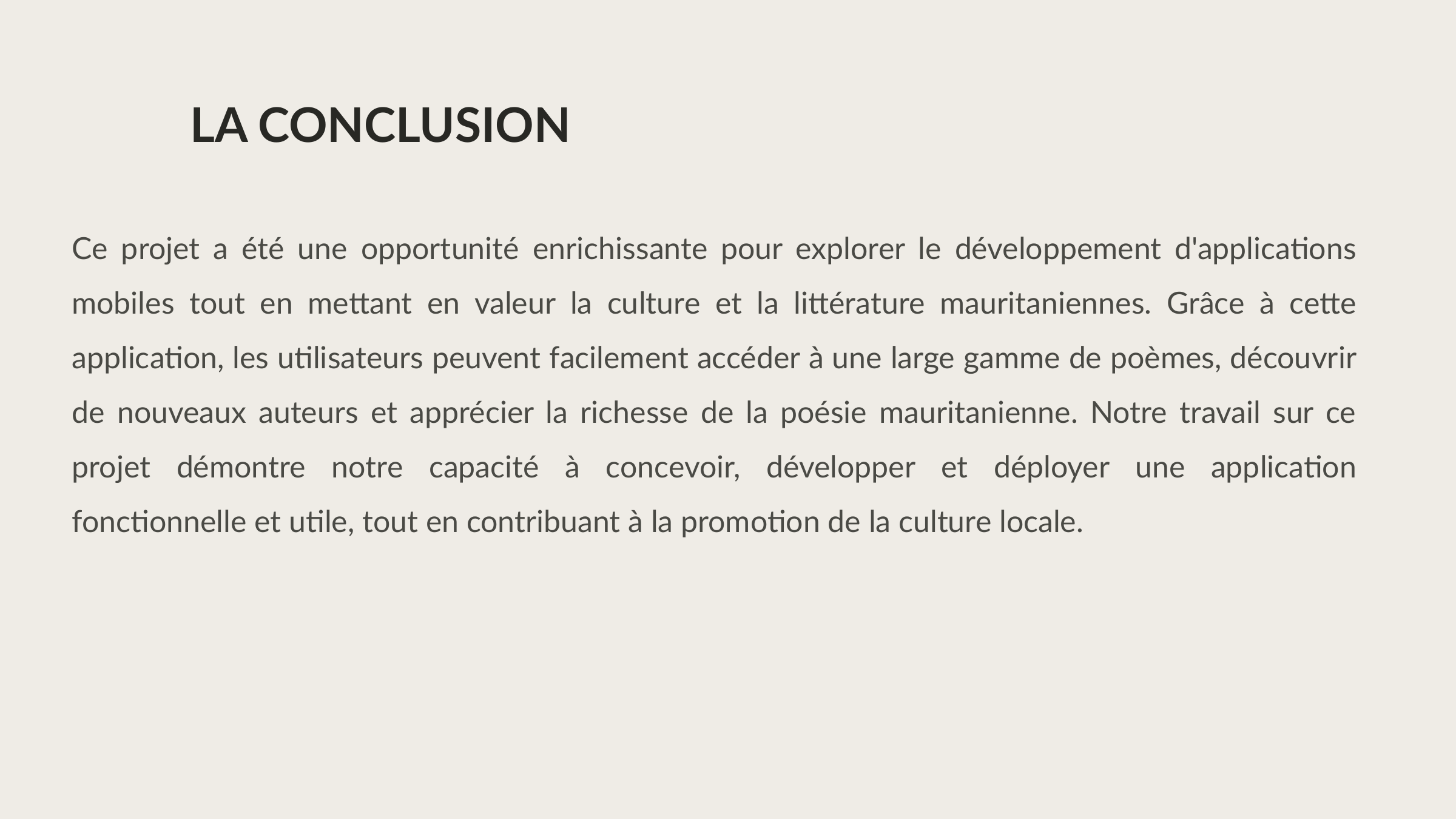

LA CONCLUSION
Ce projet a été une opportunité enrichissante pour explorer le développement d'applications mobiles tout en mettant en valeur la culture et la littérature mauritaniennes. Grâce à cette application, les utilisateurs peuvent facilement accéder à une large gamme de poèmes, découvrir de nouveaux auteurs et apprécier la richesse de la poésie mauritanienne. Notre travail sur ce projet démontre notre capacité à concevoir, développer et déployer une application fonctionnelle et utile, tout en contribuant à la promotion de la culture locale.